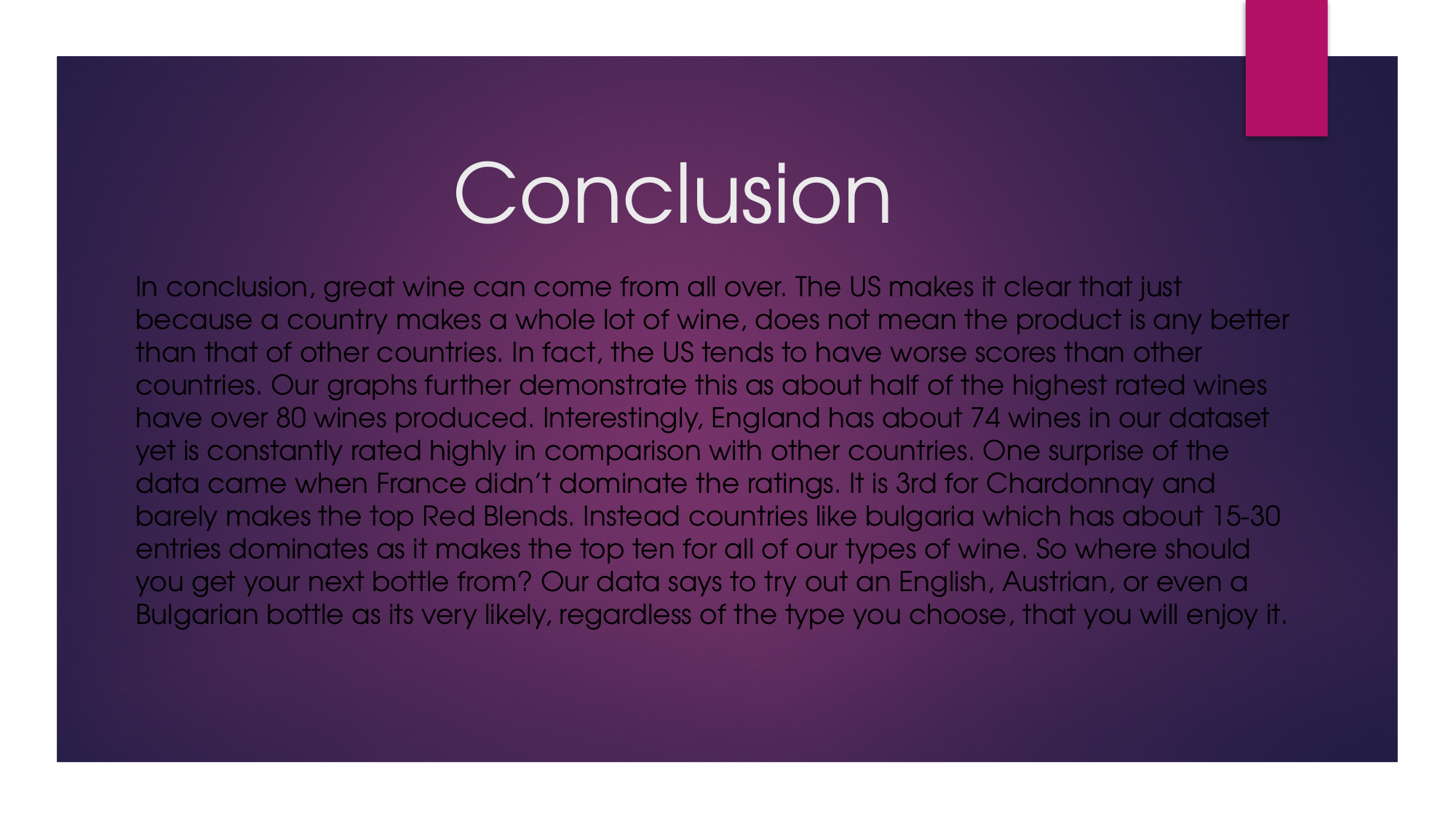

# Conclusion
In conclusion, great wine can come from all over. The US makes it clear that just because a country makes a whole lot of wine, does not mean the product is any better than that of other countries. In fact, the US tends to have worse scores than other countries. Our graphs further demonstrate this as about half of the highest rated wines have over 80 wines produced. Interestingly, England has about 74 wines in our dataset yet is constantly rated highly in comparison with other countries. One surprise of the data came when France didn’t dominate the ratings. It is 3rd for Chardonnay and barely makes the top Red Blends. Instead countries like bulgaria which has about 15-30 entries dominates as it makes the top ten for all of our types of wine. So where should you get your next bottle from? Our data says to try out an English, Austrian, or even a Bulgarian bottle as its very likely, regardless of the type you choose, that you will enjoy it.